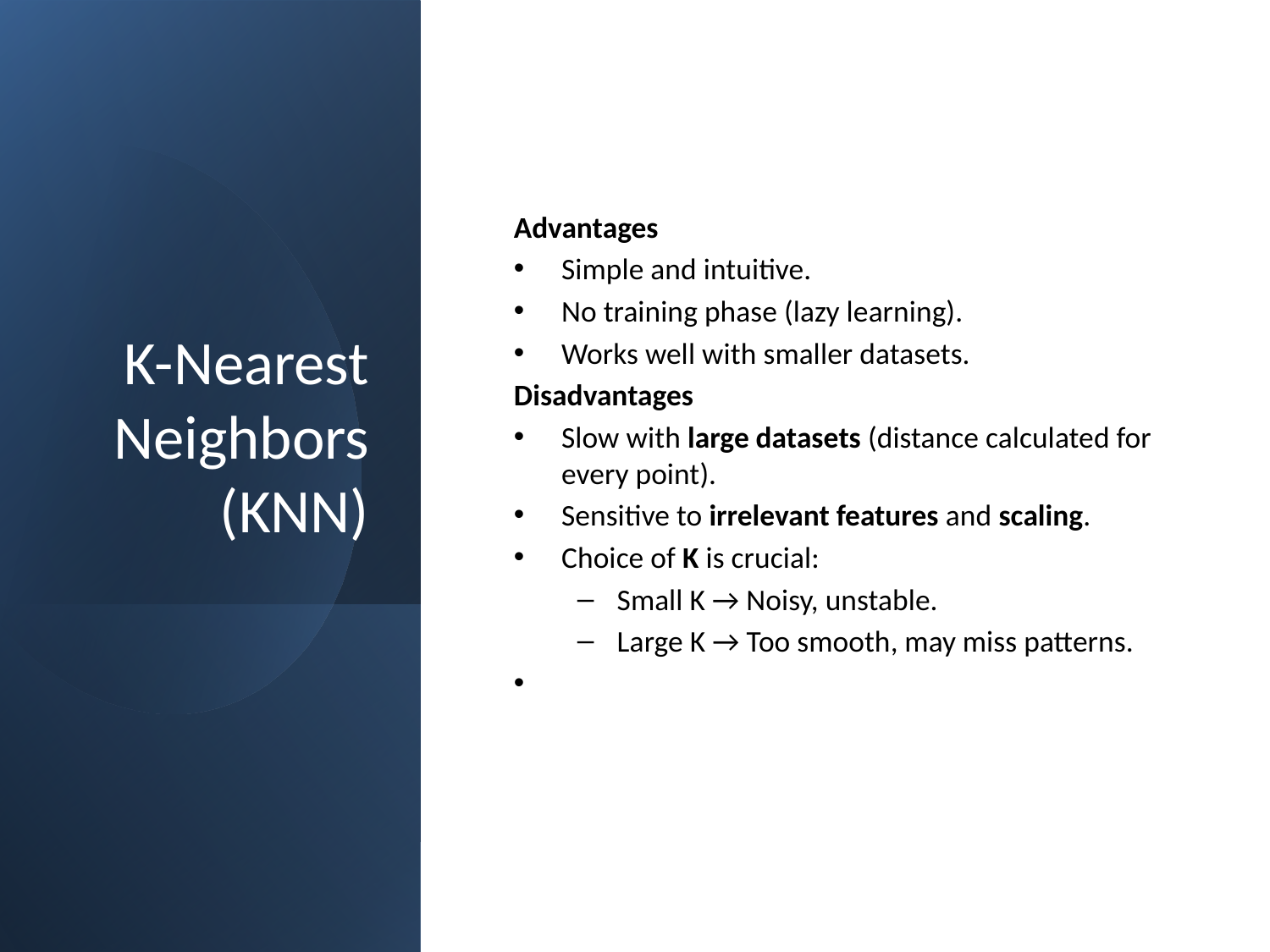

# K-Nearest Neighbors (KNN)
Advantages
Simple and intuitive.
No training phase (lazy learning).
Works well with smaller datasets.
Disadvantages
Slow with large datasets (distance calculated for every point).
Sensitive to irrelevant features and scaling.
Choice of K is crucial:
Small K → Noisy, unstable.
Large K → Too smooth, may miss patterns.